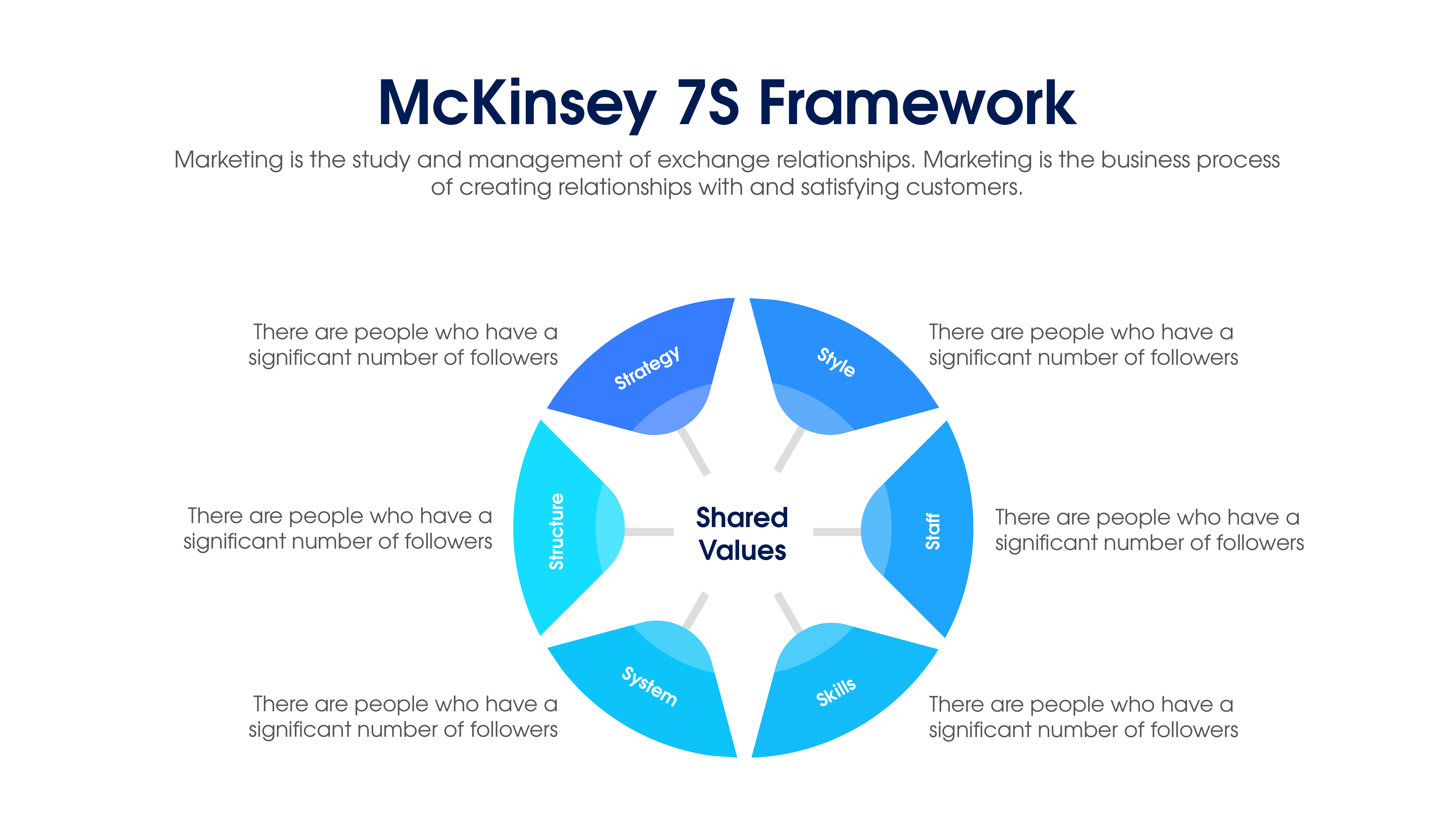

McKinsey 7S Framework
Marketing is the study and management of exchange relationships. Marketing is the business process of creating relationships with and satisfying customers.

There are people who have a significant number of followers
There are people who have a significant number of followers

Style
Strategy

There are people who have a significant number of followers
Shared Values
There are people who have a significant number of followers
Structure
Staff

System
Skills
There are people who have a significant number of followers
There are people who have a significant number of followers